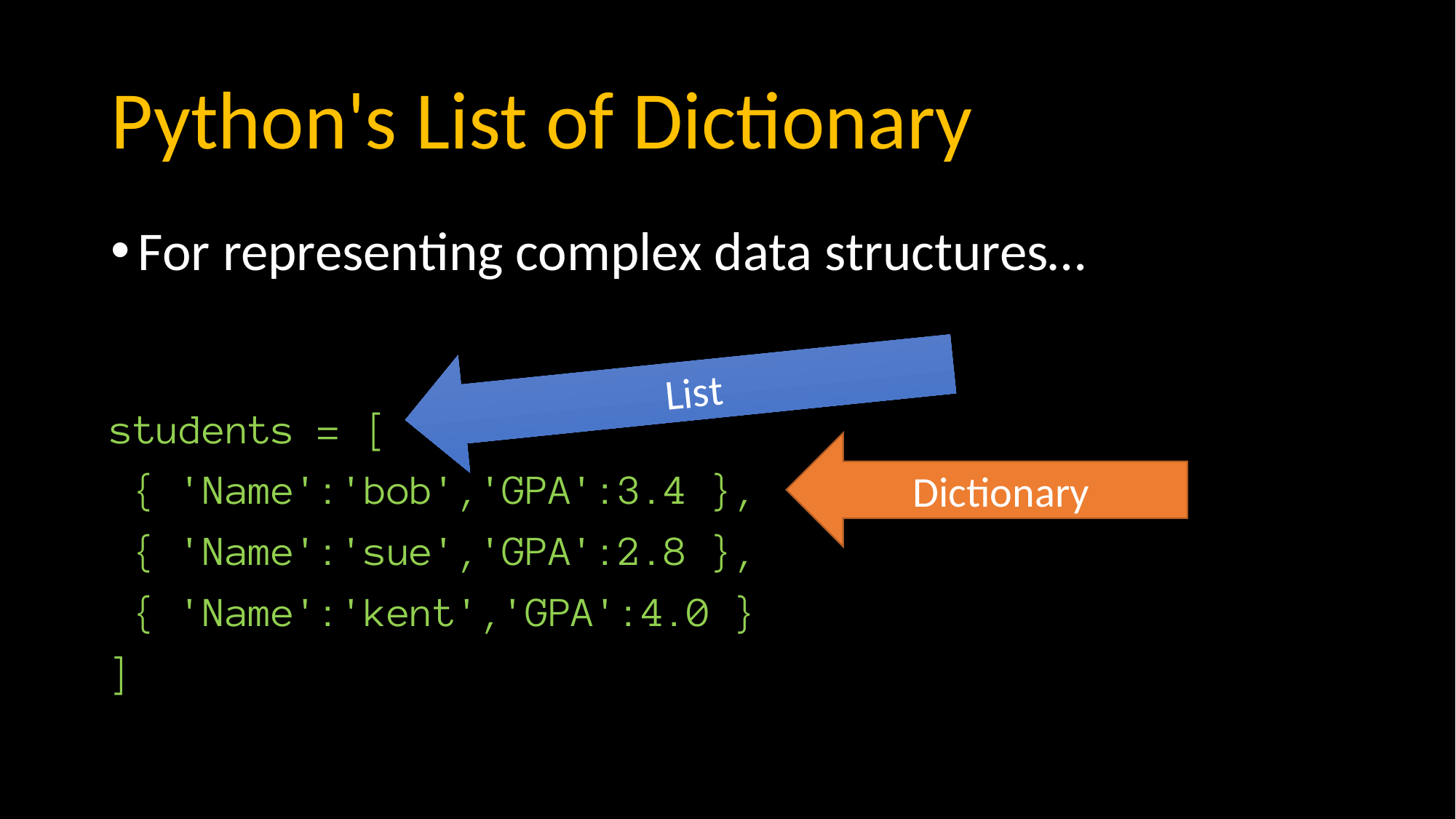

# Python's List of Dictionary
For representing complex data structures…

List
students = [
 { 'Name':'bob','GPA':3.4 },
 { 'Name':'sue','GPA':2.8 },
 { 'Name':'kent','GPA':4.0 }
]

Dictionary